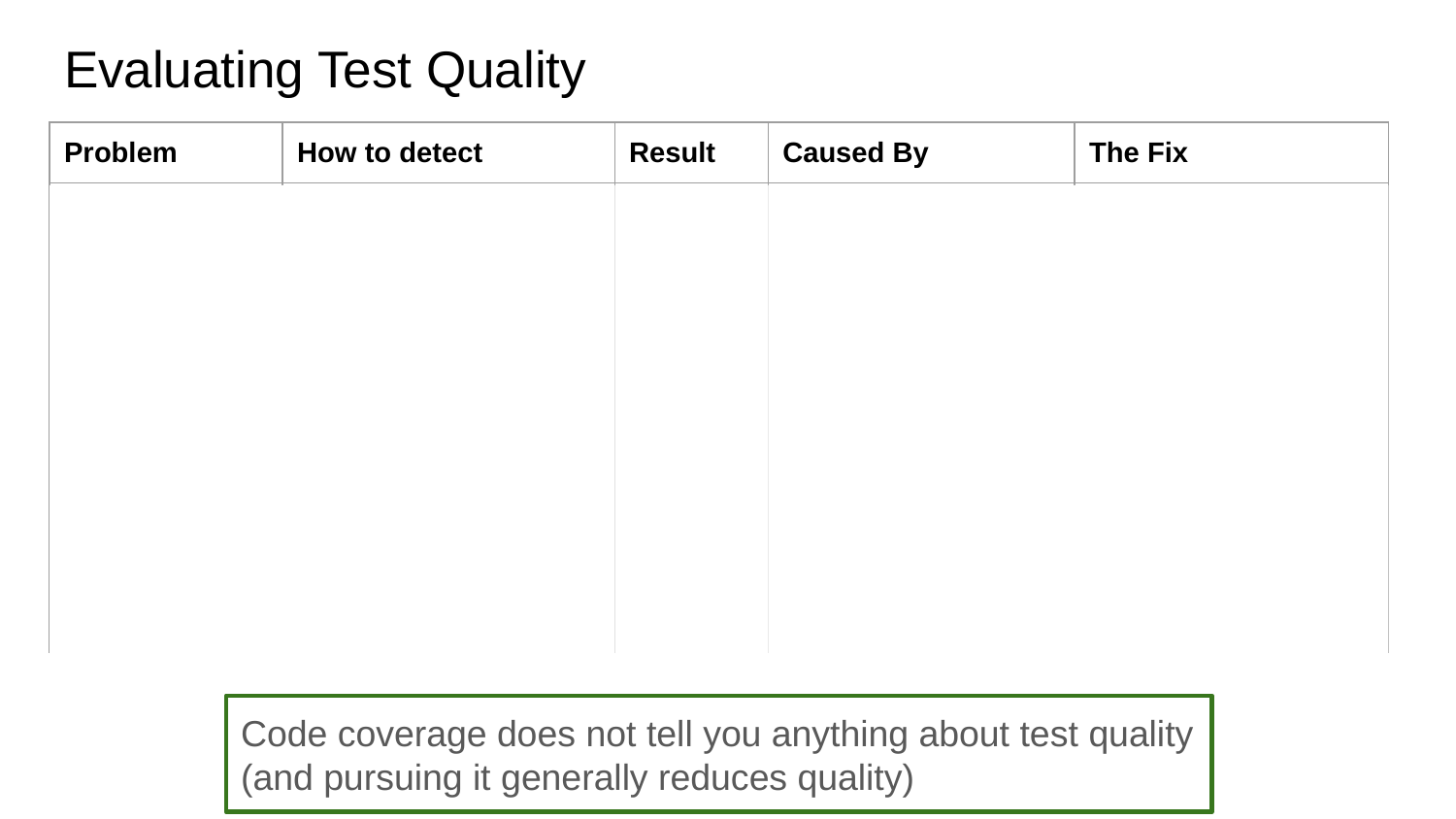

# Evaluating Test Quality
| Problem | How to detect | Result | Caused By | The Fix |
| --- | --- | --- | --- | --- |
| No assertions | In the test, remove the call to the code under test | Test still passes | Focusing on code coverage Writing tests after | Test-driven Development |
| Ineffective assertions | Inject a defect into the code under test. Change if (a == b) to if (a != b) | Test still passes | Focusing on code coverage Writing tests after | Test-driven Development |
| Test coupled to the implementation | Refactor the code under test | Test fails | Testing implementation details Use of mocking frameworks | Test behavior, not implementation Avoid mocking |

Code coverage does not tell you anything about test quality (and pursuing it generally reduces quality)